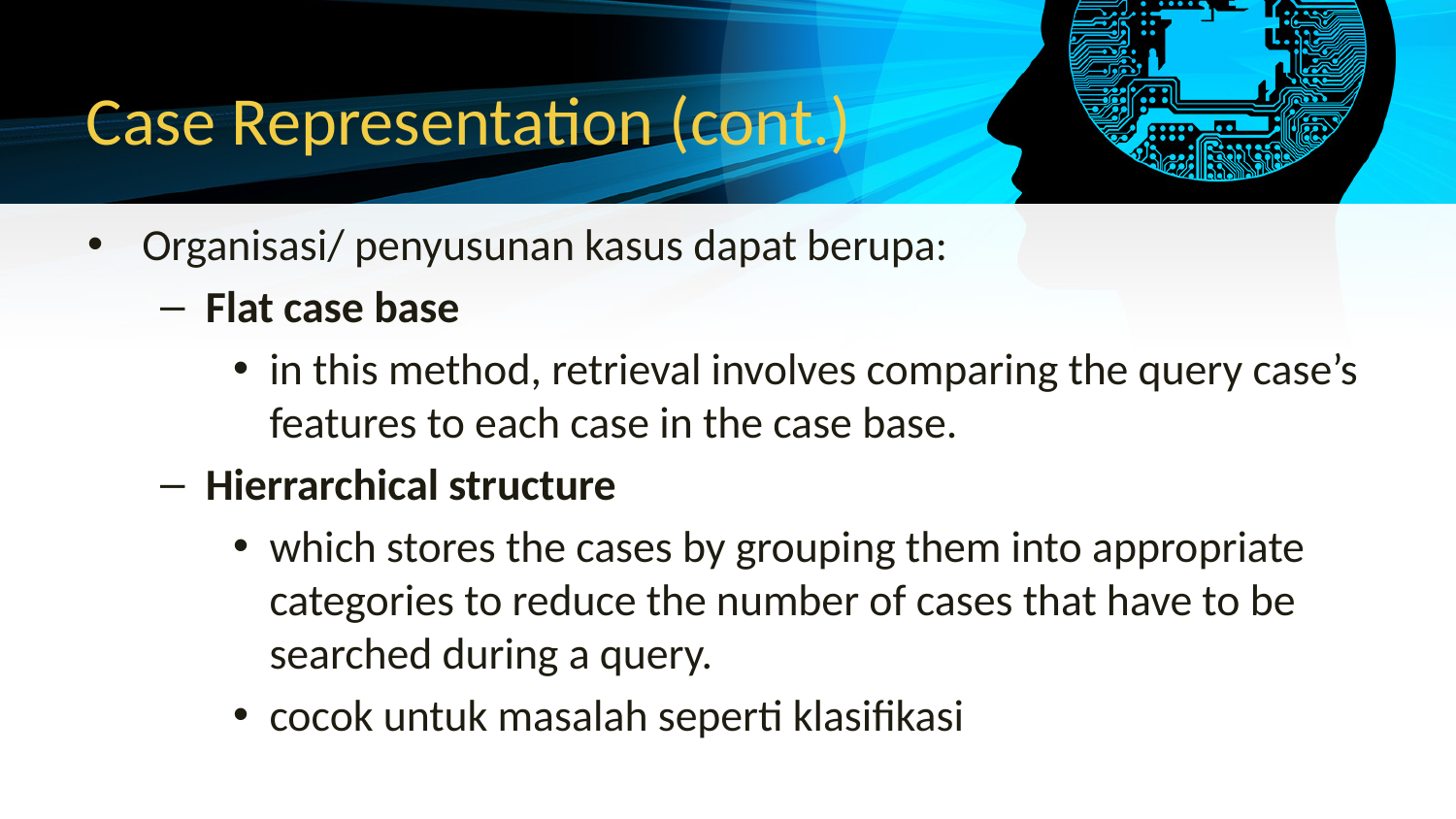

# Case Representation (cont.)
Organisasi/ penyusunan kasus dapat berupa:
Flat case base
in this method, retrieval involves comparing the query case’s features to each case in the case base.
Hierrarchical structure
which stores the cases by grouping them into appropriate categories to reduce the number of cases that have to be searched during a query.
cocok untuk masalah seperti klasifikasi